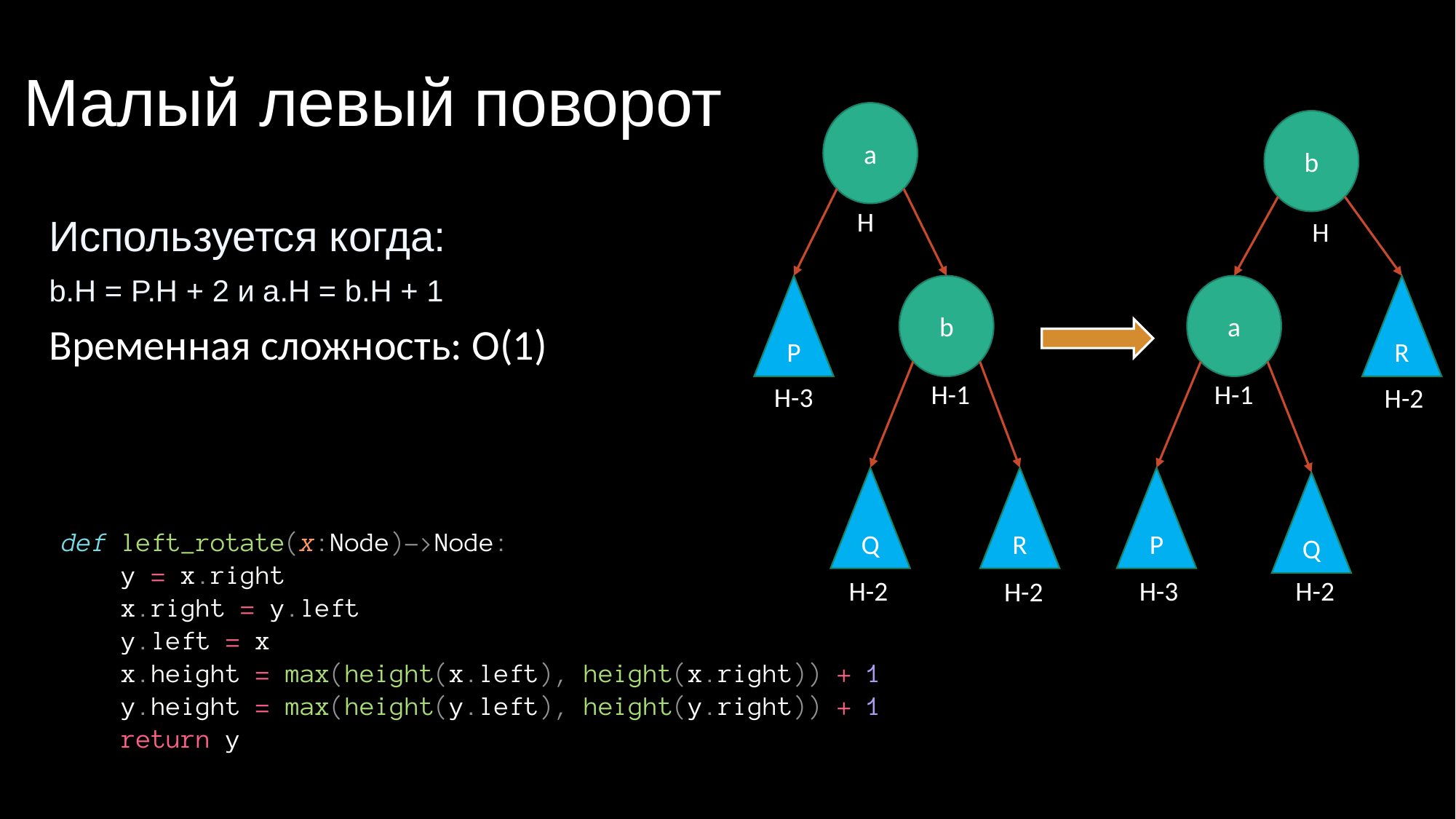

# Малый левый поворот
a
b
H
Используется когда:
b.H = P.H + 2 и a.H = b.H + 1
Временная сложность: O(1)

H
P
b
a
R

H-1
H-1
H-3
H-2
Q
R
P
Q
def left_rotate(x:Node)->Node:
    y = x.right
    x.right = y.left
    y.left = x
    x.height = max(height(x.left), height(x.right)) + 1
    y.height = max(height(y.left), height(y.right)) + 1
    return y
H-2
H-3
H-2
H-2